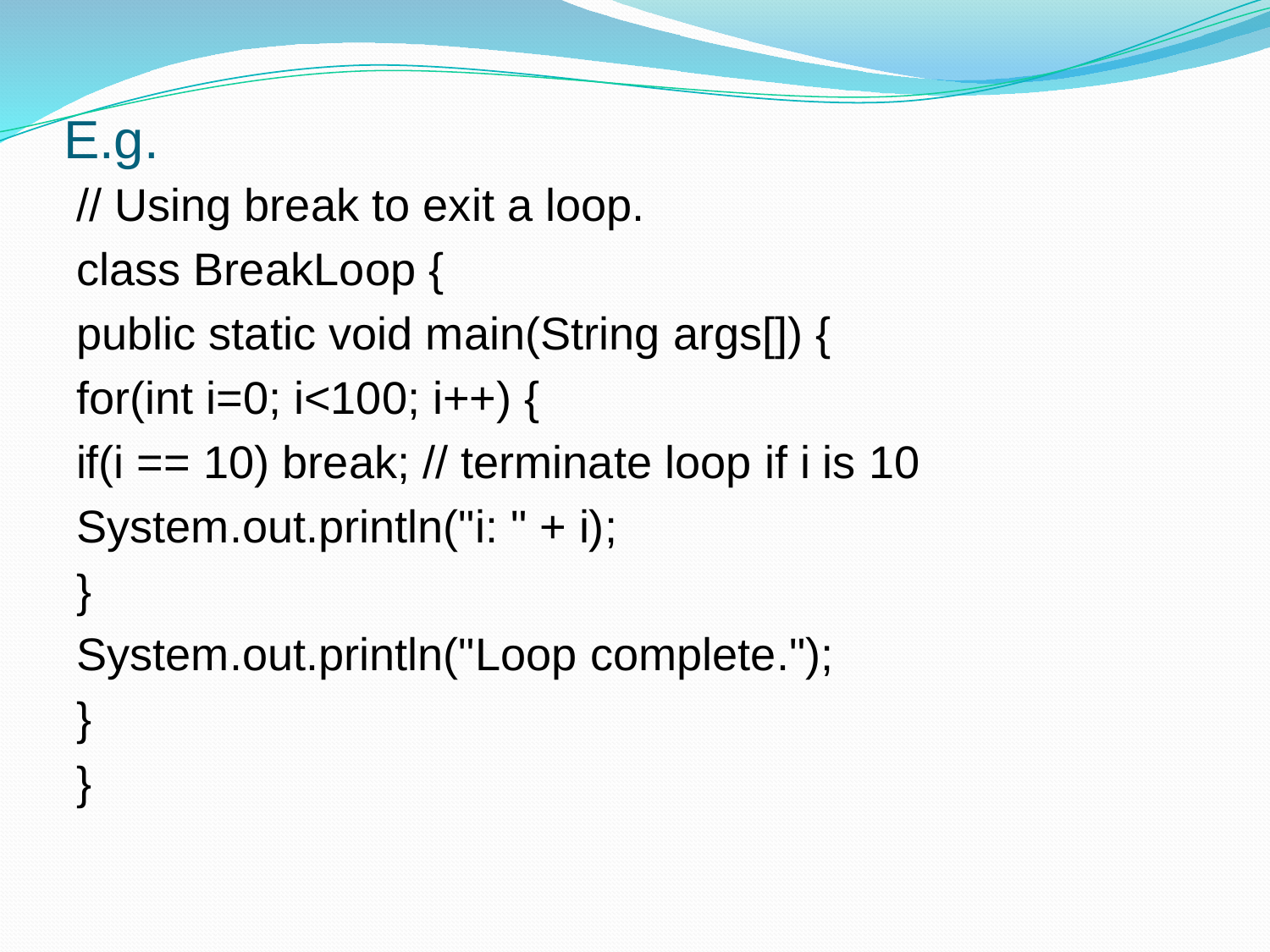

# E.g.
// Using break to exit a loop.
class BreakLoop {
public static void main(String args[]) {
for(int i=0; i<100; i++) {
if(i == 10) break; // terminate loop if i is 10
System.out.println("i: " + i);
}
System.out.println("Loop complete.");
}
}